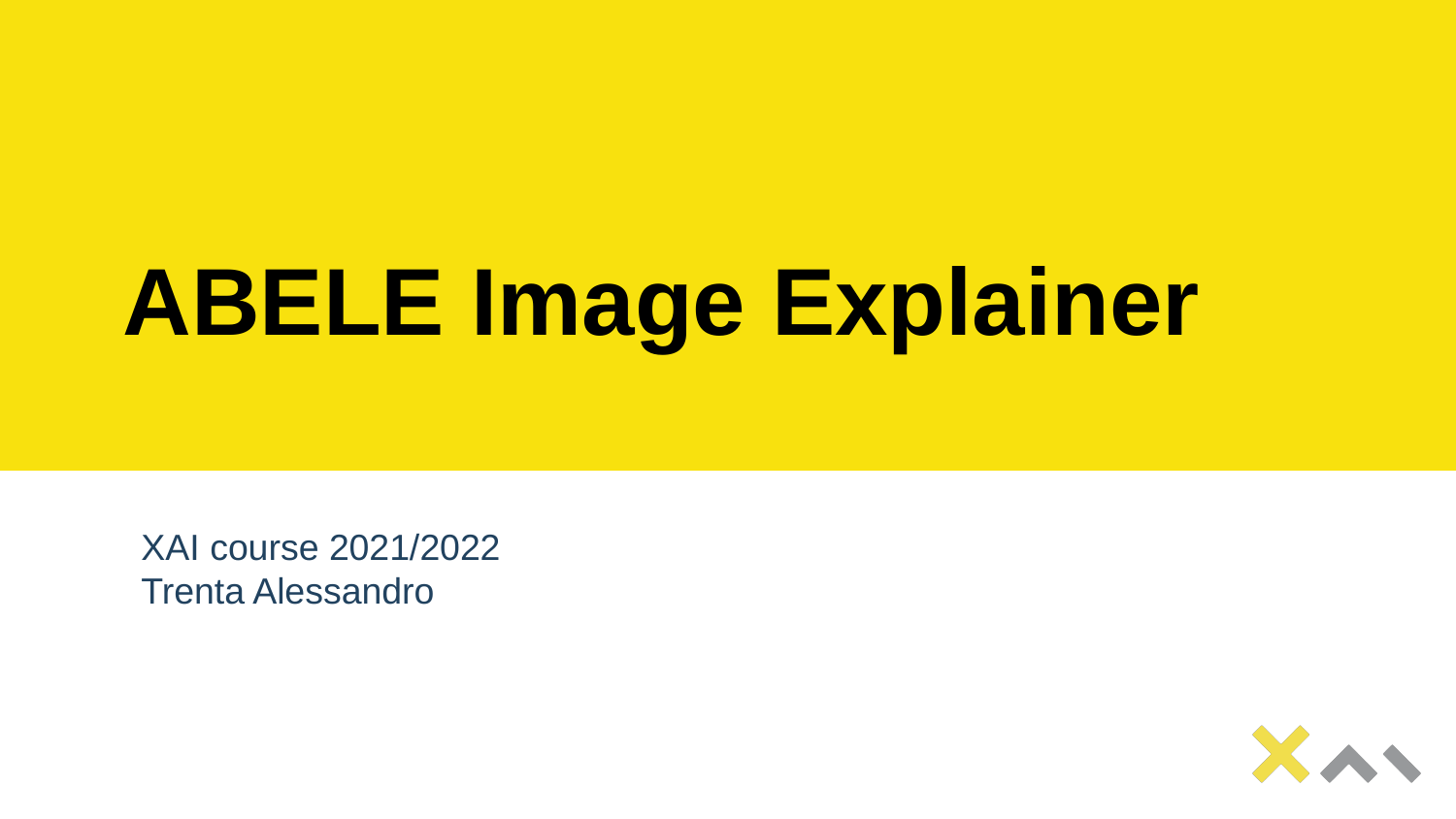

# ABELE Image Explainer
XAI course 2021/2022
Trenta Alessandro